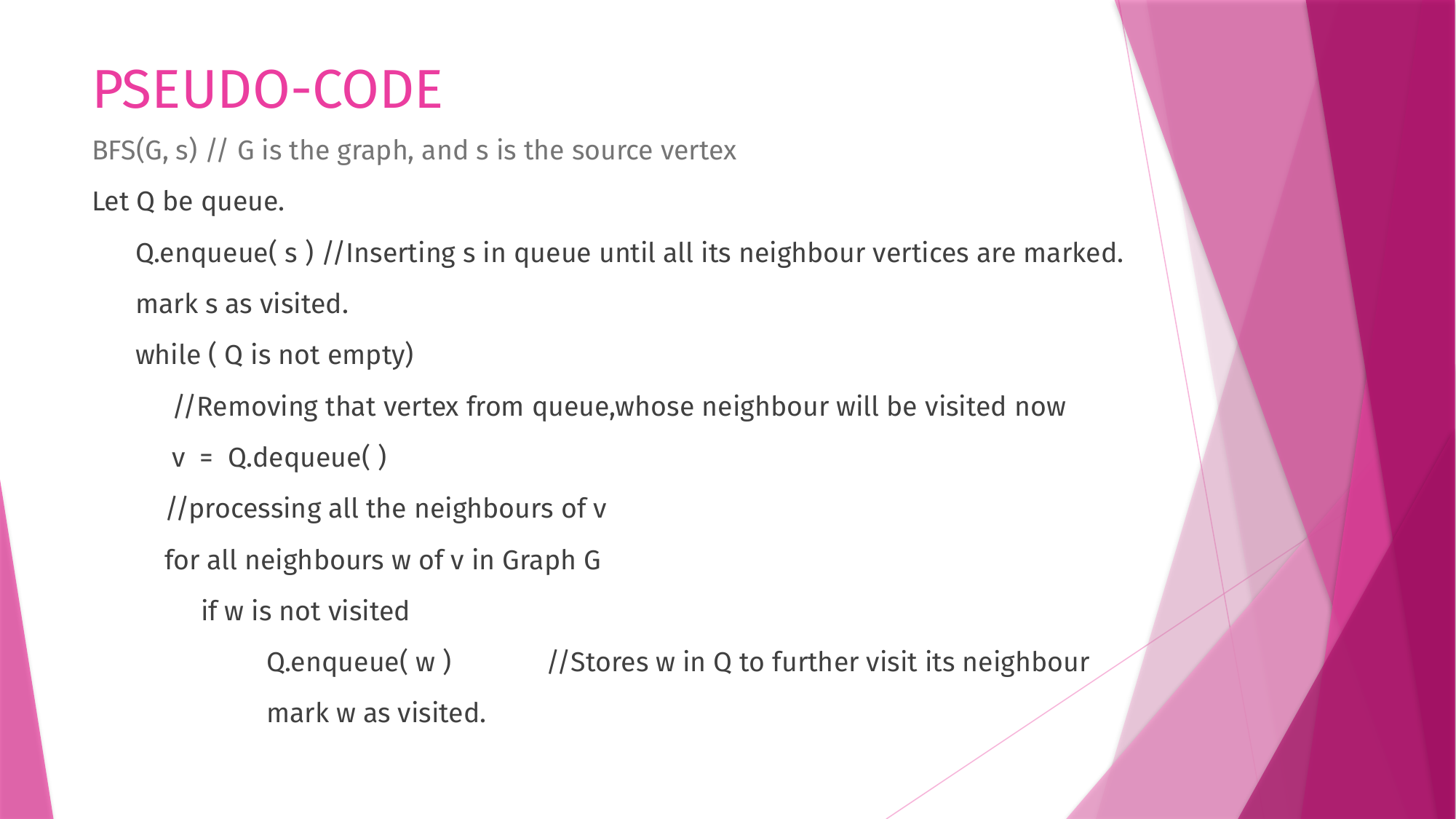

# PSEUDO-CODE
BFS(G, s) // G is the graph, and s is the source vertex
Let Q be queue.
      Q.enqueue( s ) //Inserting s in queue until all its neighbour vertices are marked.
      mark s as visited.
      while ( Q is not empty)
           //Removing that vertex from queue,whose neighbour will be visited now
           v  =  Q.dequeue( )
          //processing all the neighbours of v
          for all neighbours w of v in Graph G
               if w is not visited
                        Q.enqueue( w )             //Stores w in Q to further visit its neighbour
                        mark w as visited.